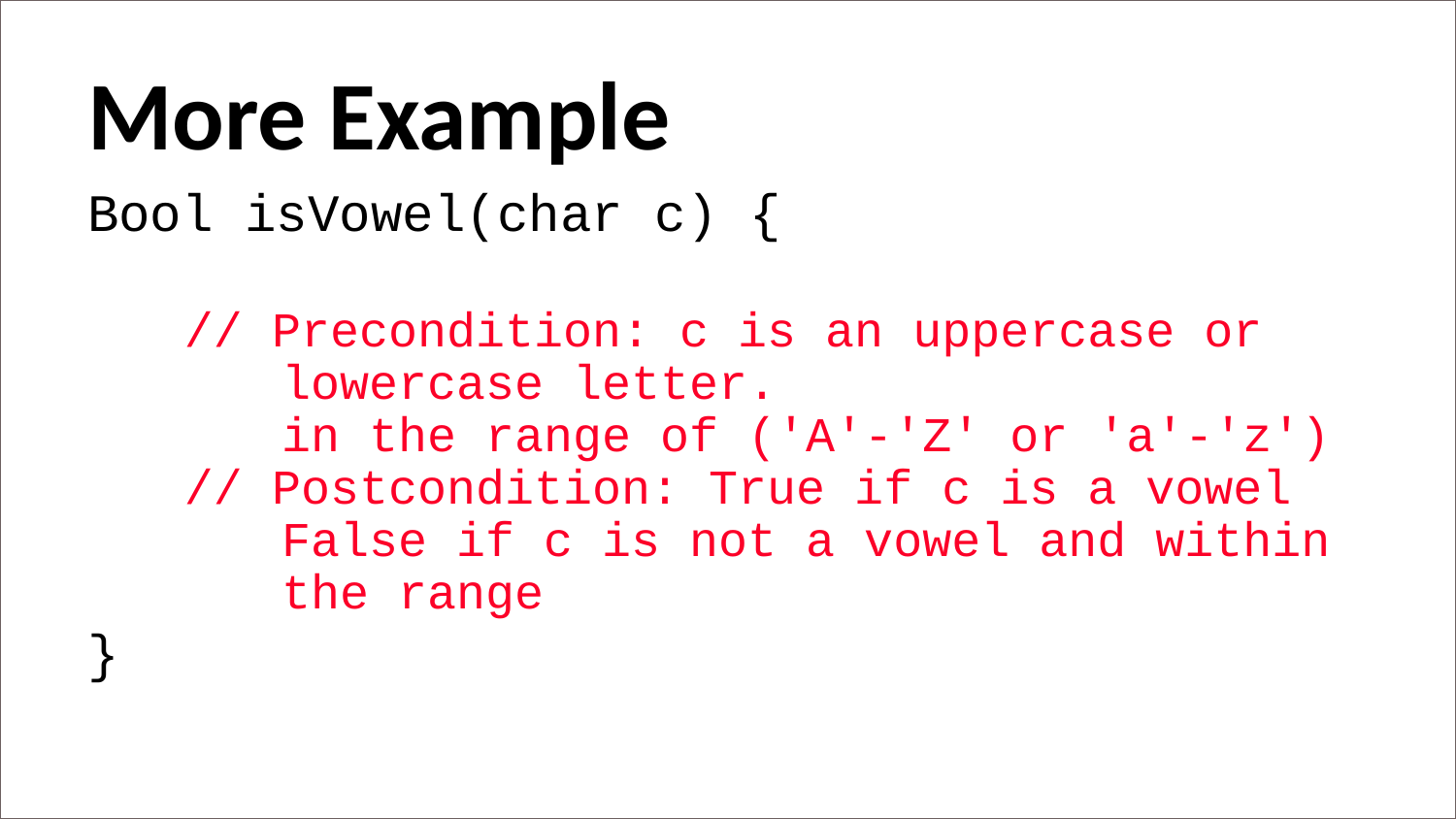

More Example
Bool isVowel(char c) {

  // Precondition: c is an uppercase or     lowercase letter.
    in the range of ('A'-'Z' or 'a'-'z')
  // Postcondition: True if c is a vowel     False if c is not a vowel and within     the range
}